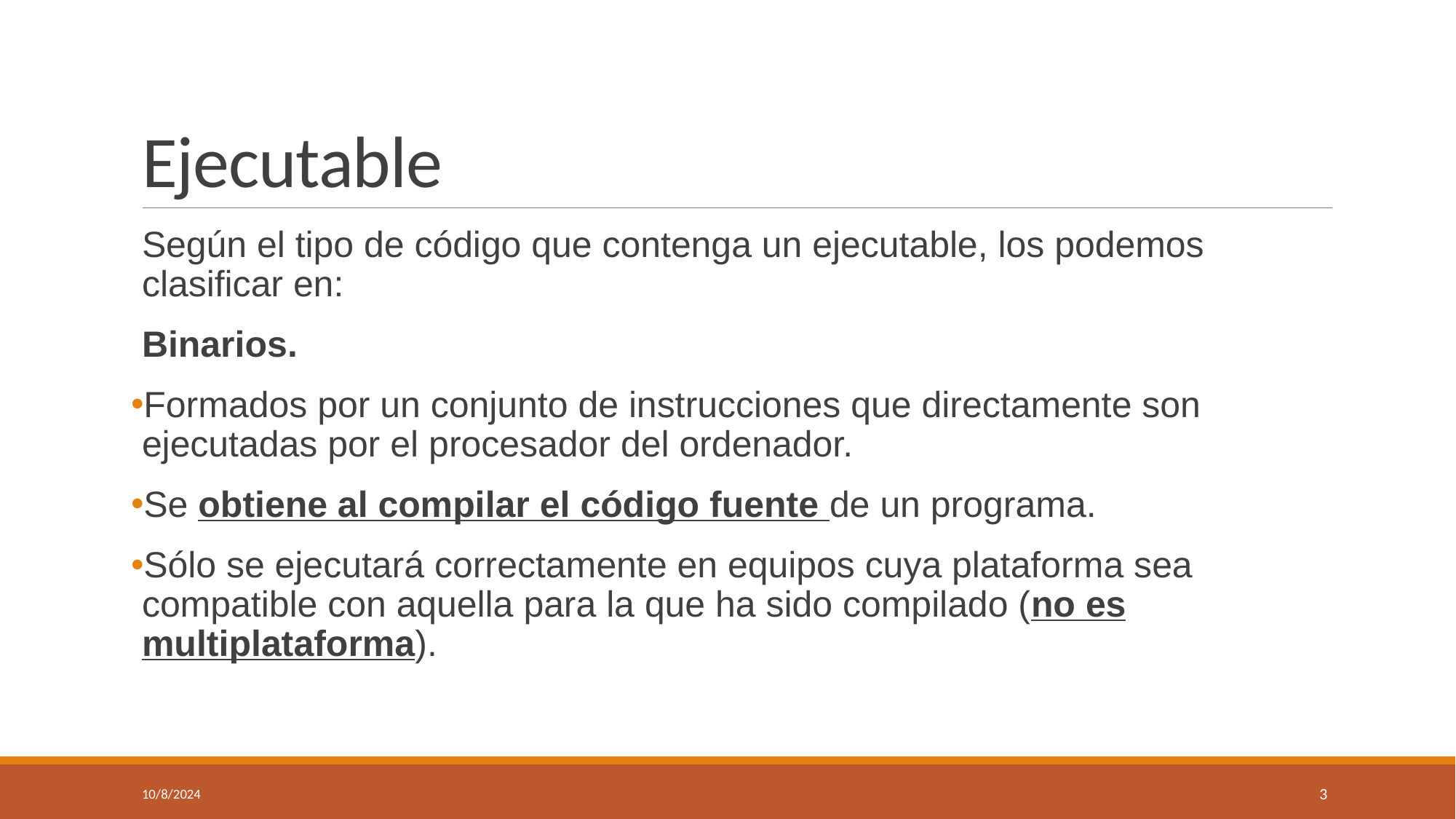

# Ejecutable
Según el tipo de código que contenga un ejecutable, los podemos clasificar en:
Binarios.
Formados por un conjunto de instrucciones que directamente son ejecutadas por el procesador del ordenador.
Se obtiene al compilar el código fuente de un programa.
Sólo se ejecutará correctamente en equipos cuya plataforma sea compatible con aquella para la que ha sido compilado (no es multiplataforma).
10/8/2024
3